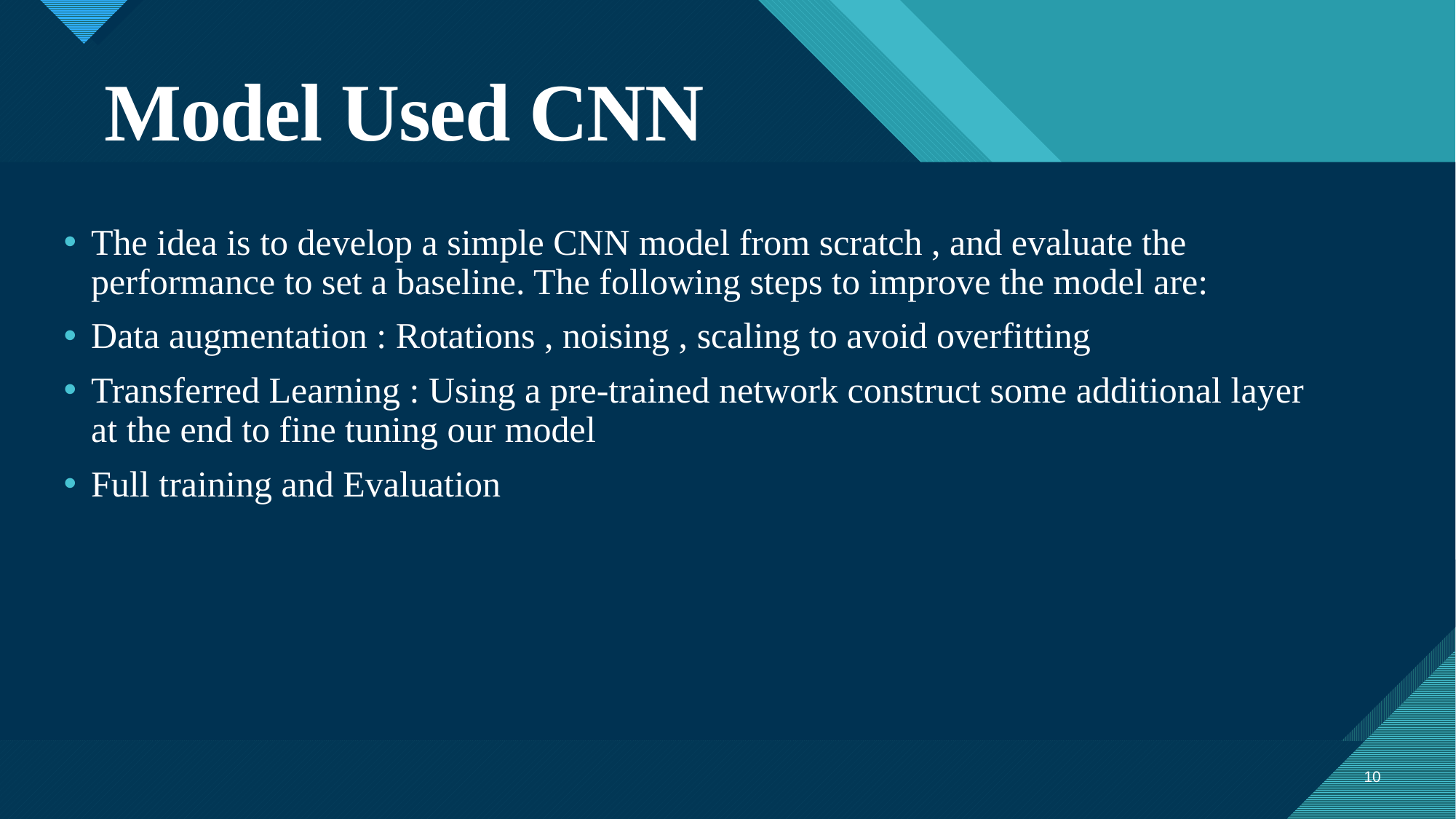

# Model Used CNN
The idea is to develop a simple CNN model from scratch , and evaluate the performance to set a baseline. The following steps to improve the model are:
Data augmentation : Rotations , noising , scaling to avoid overfitting
Transferred Learning : Using a pre-trained network construct some additional layer at the end to fine tuning our model
Full training and Evaluation
10